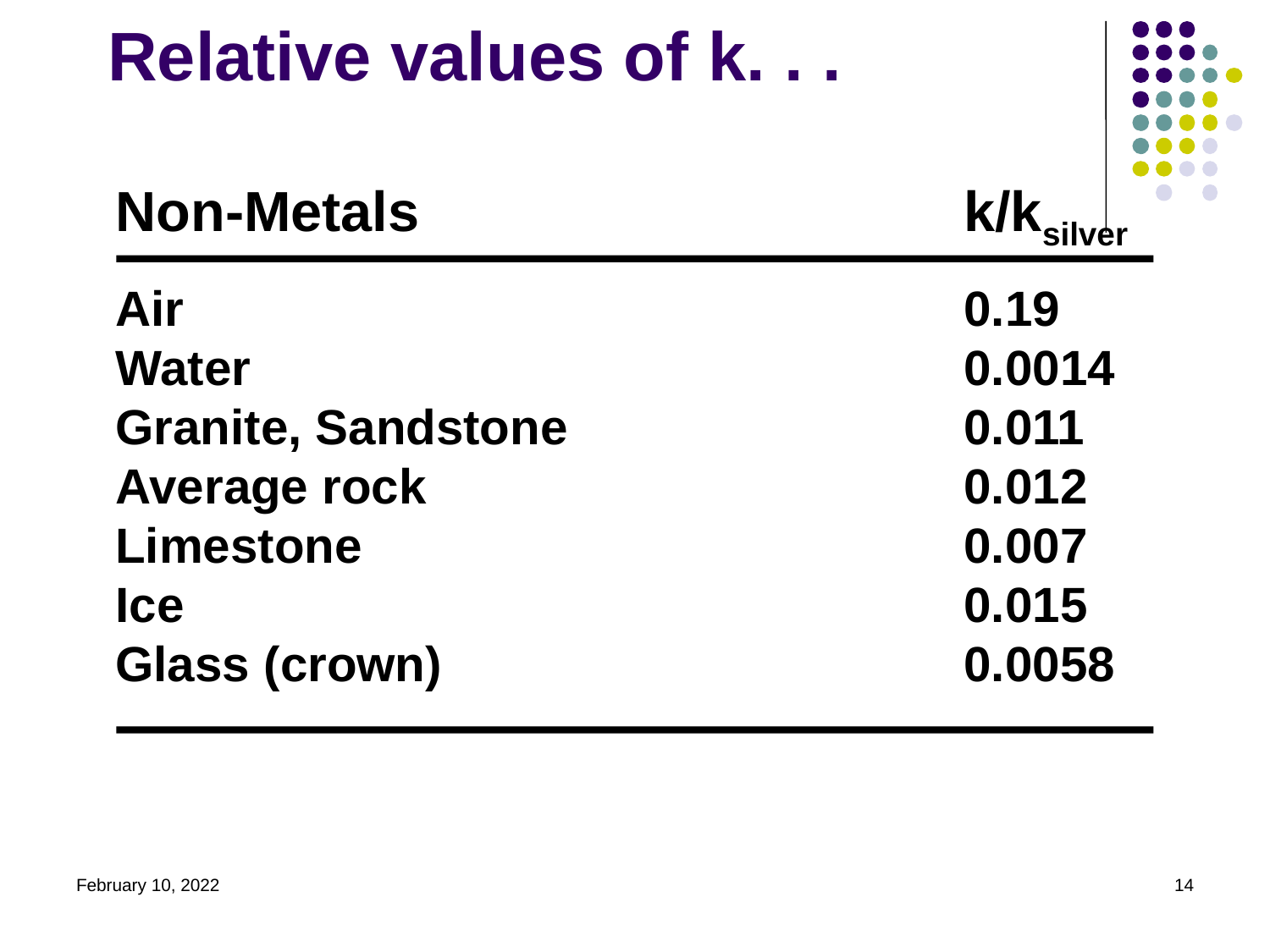

# Relative values of k. . .
Non-Metals	k/ksilver
Air	0.19
Water	0.0014
Granite, Sandstone	0.011
Average rock	0.012
Limestone	0.007
Ice	0.015
Glass (crown)	0.0058

February 10, 2022

14